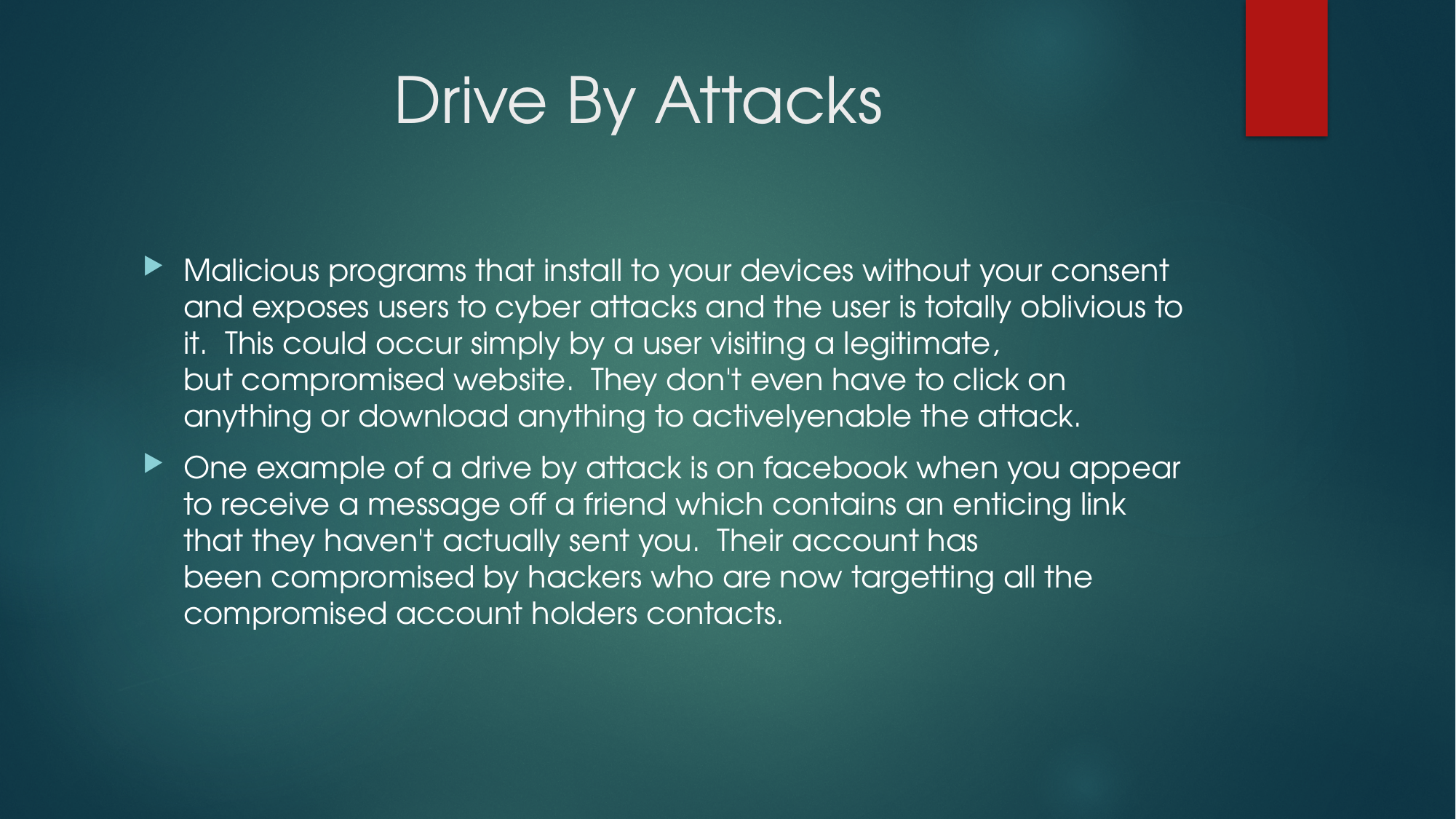

# Drive By Attacks
Malicious programs that install to your devices without your consent and exposes users to cyber attacks and the user is totally oblivious to it.  This could occur simply by a user visiting a legitimate, but compromised website.  They don't even have to click on anything or download anything to activelyenable the attack.
One example of a drive by attack is on facebook when you appear to receive a message off a friend which contains an enticing link that they haven't actually sent you.  Their account has been compromised by hackers who are now targetting all the compromised account holders contacts.